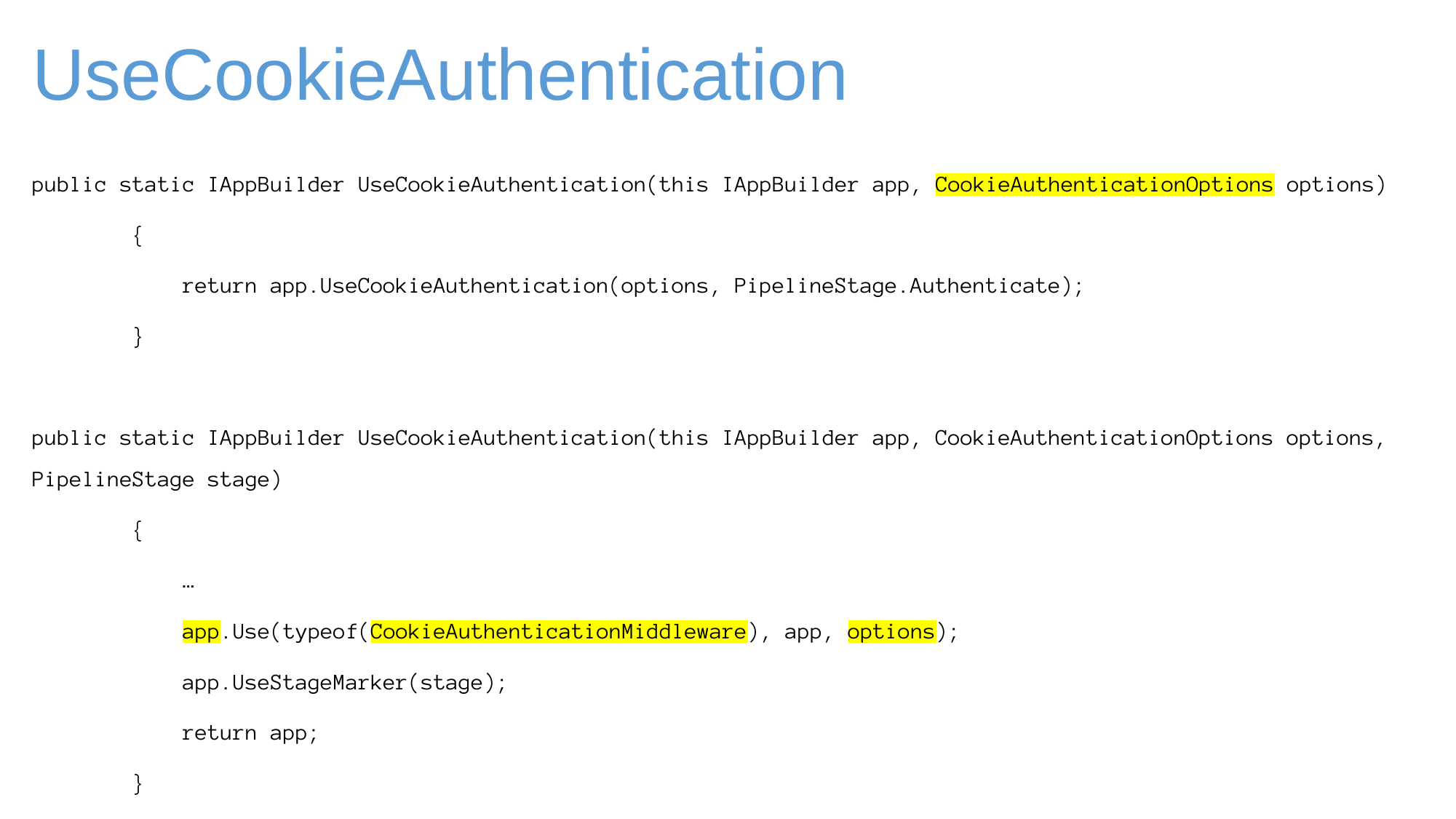

# UseCookieAuthentication
public static IAppBuilder UseCookieAuthentication(this IAppBuilder app, CookieAuthenticationOptions options)
        {
            return app.UseCookieAuthentication(options, PipelineStage.Authenticate);
        }

public static IAppBuilder UseCookieAuthentication(this IAppBuilder app, CookieAuthenticationOptions options, PipelineStage stage)
        {
            …
            app.Use(typeof(CookieAuthenticationMiddleware), app, options);
            app.UseStageMarker(stage);
            return app;
        }